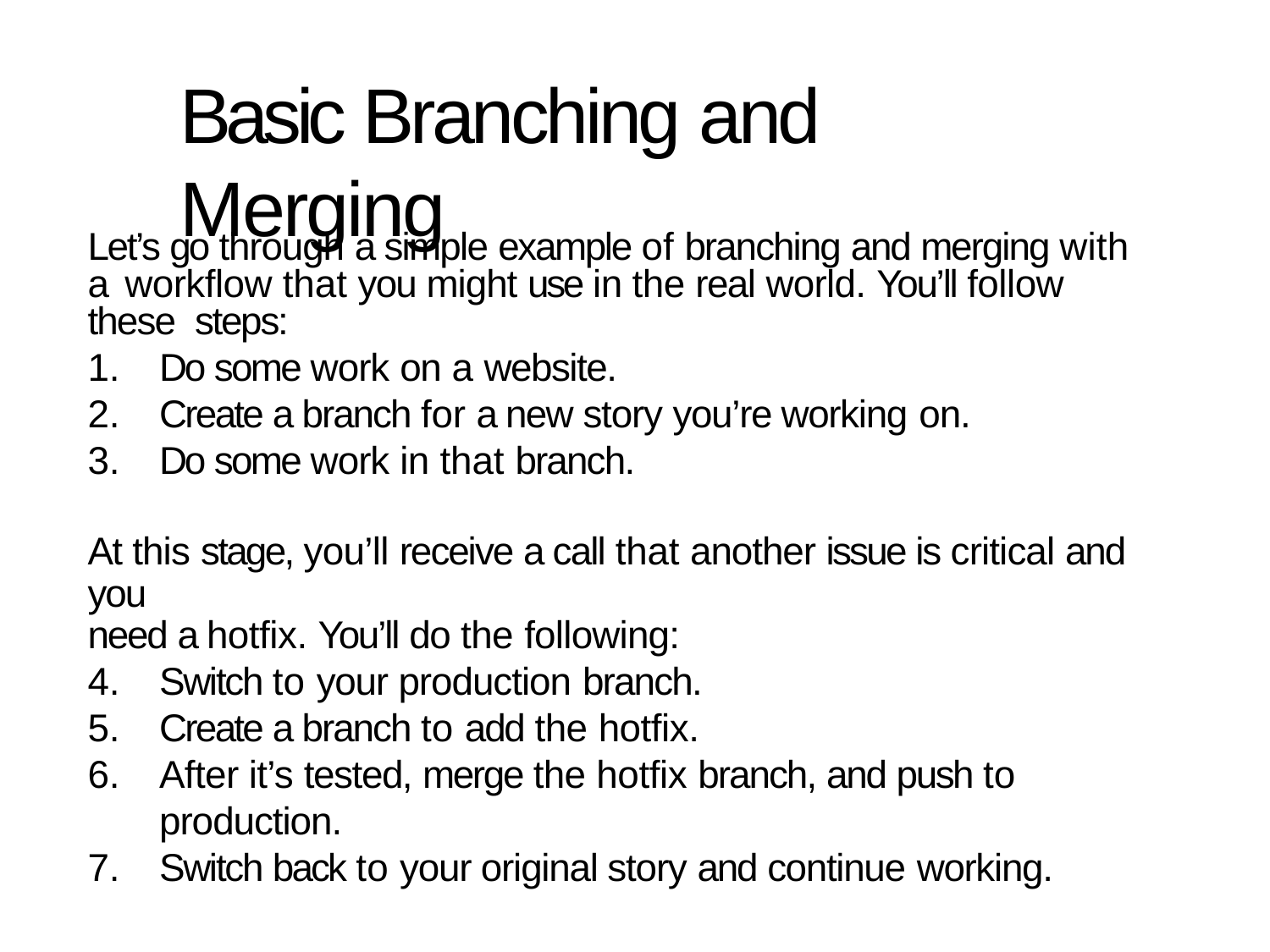

# Basic Branching and Merging
Let’s go through a simple example of branching and merging with a  workflow that you might use in the real world. You’ll follow these  steps:
Do some work on a website.
Create a branch for a new story you’re working on.
Do some work in that branch.

At this stage, you’ll receive a call that another issue is critical and you
need a hotfix. You’ll do the following:
Switch to your production branch.
Create a branch to add the hotfix.
After it’s tested, merge the hotfix branch, and push to production.
Switch back to your original story and continue working.

https://git-scm.com/book/en/v2/Git-Branching-Basic-Branching-and-Merging